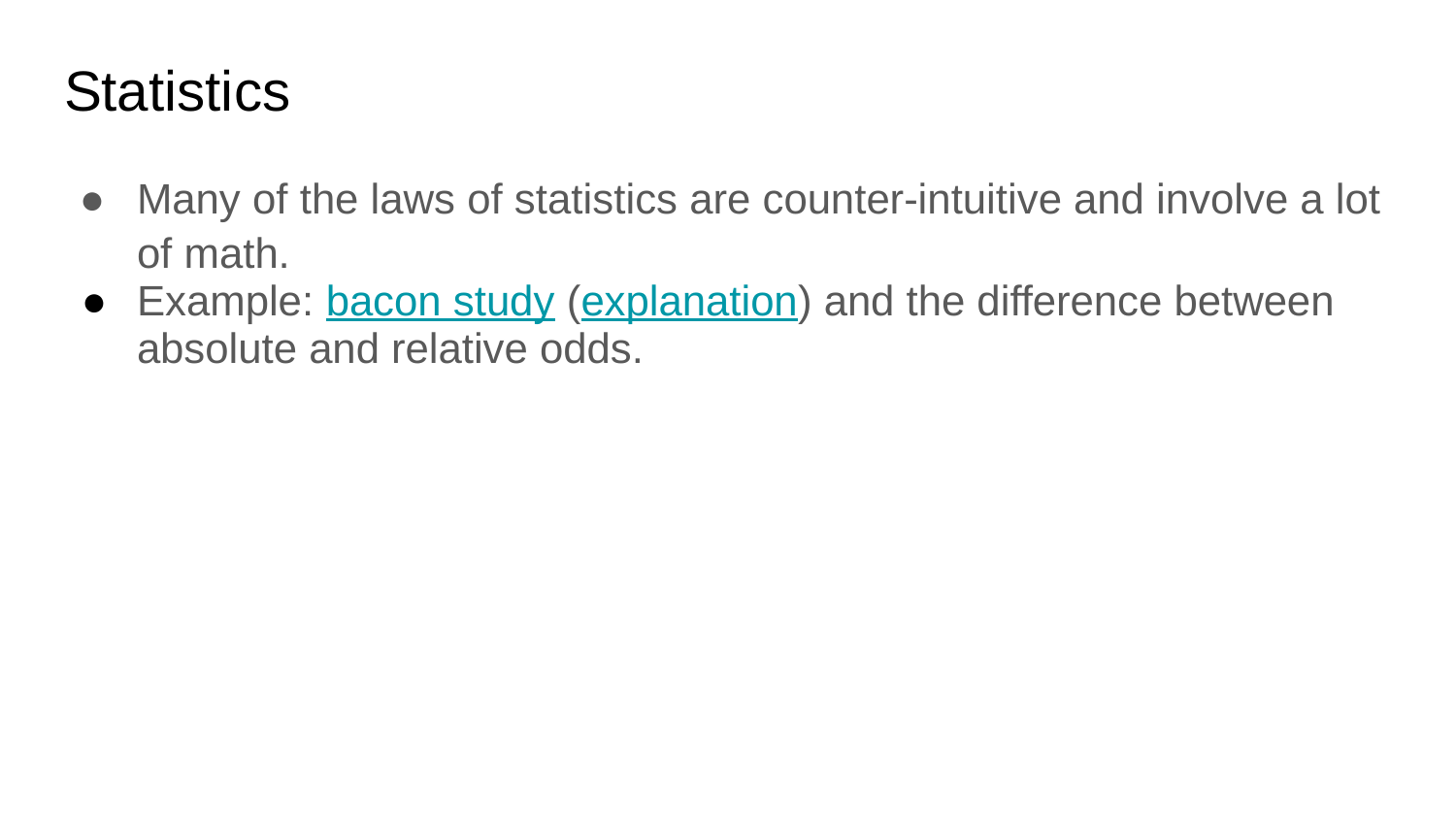

# Statistics
Many of the laws of statistics are counter-intuitive and involve a lot of math.
Example: bacon study (explanation) and the difference between absolute and relative odds.